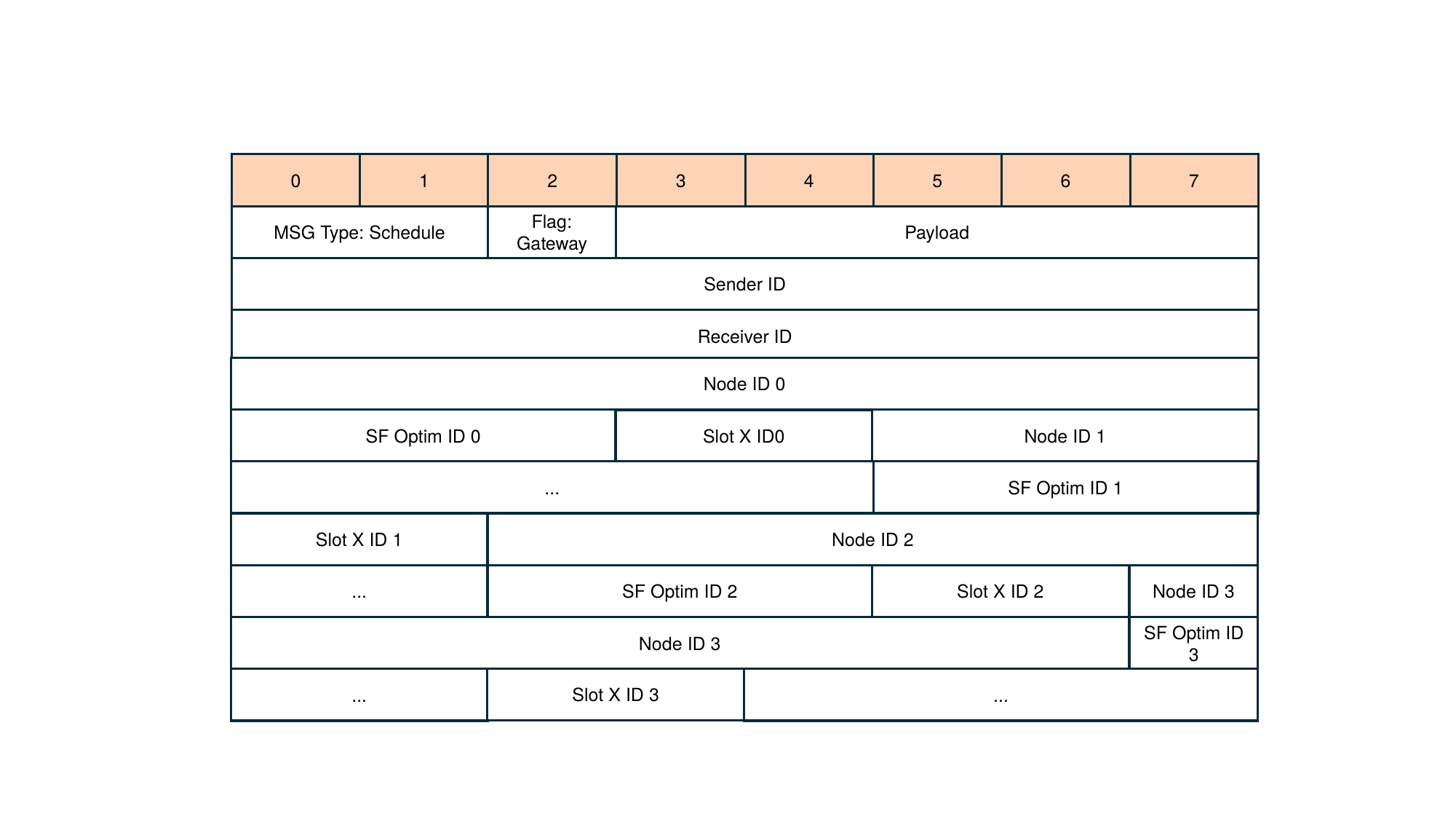

0
1
2
3
4
5
6
7
MSG Type: Schedule
Flag: Gateway
Payload
Sender ID
Receiver ID
Node ID 0
SF Optim ID 0
Node ID 1
Slot X ID0
...
SF Optim ID 1
Slot X ID 1
Node ID 2
...
SF Optim ID 2
Slot X ID 2
Node ID 3
Node ID 3
SF Optim ID 3
Slot X ID 3
...
...